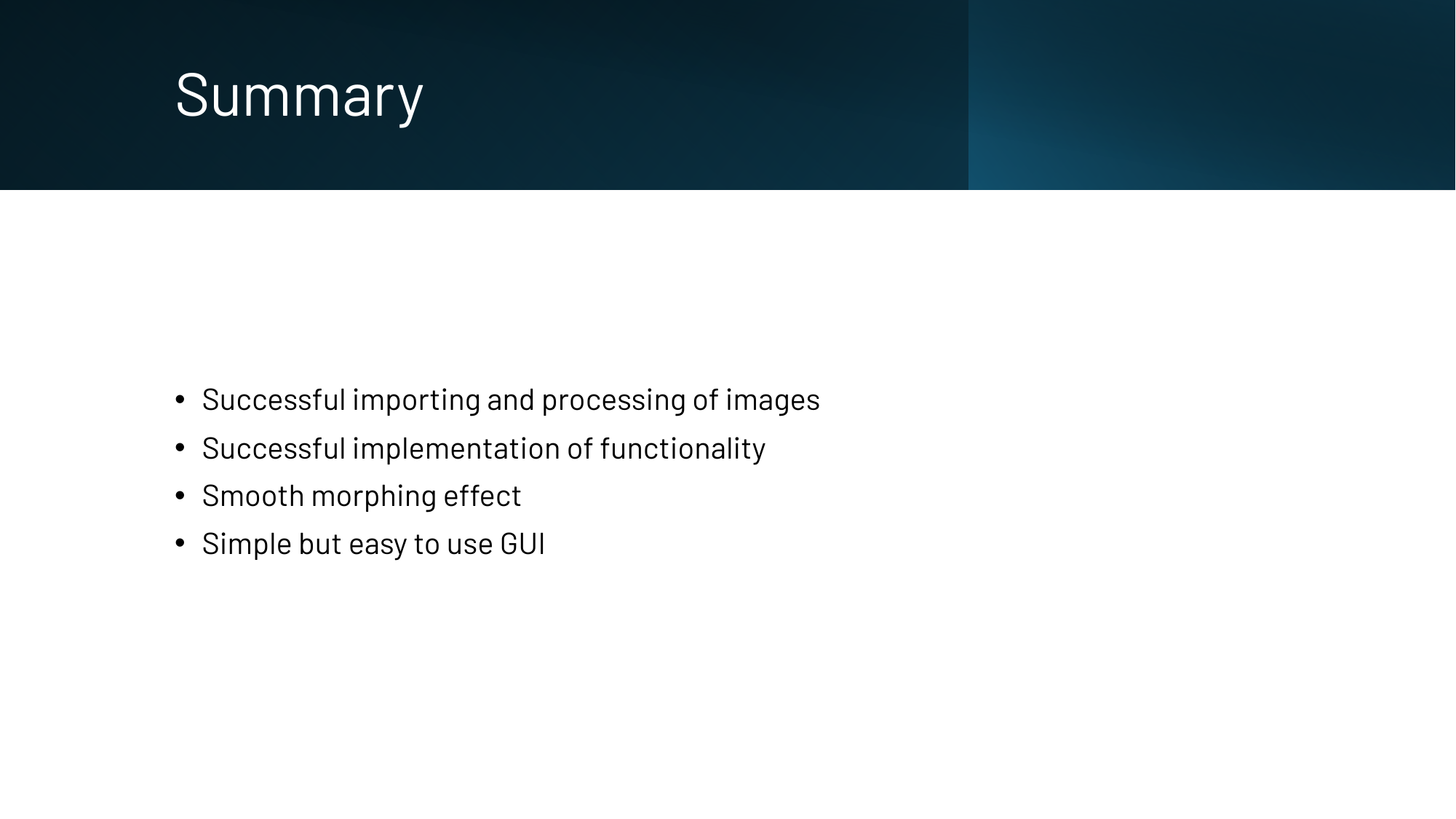

# Summary
Successful importing and processing of images
Successful implementation of functionality
Smooth morphing effect
Simple but easy to use GUI